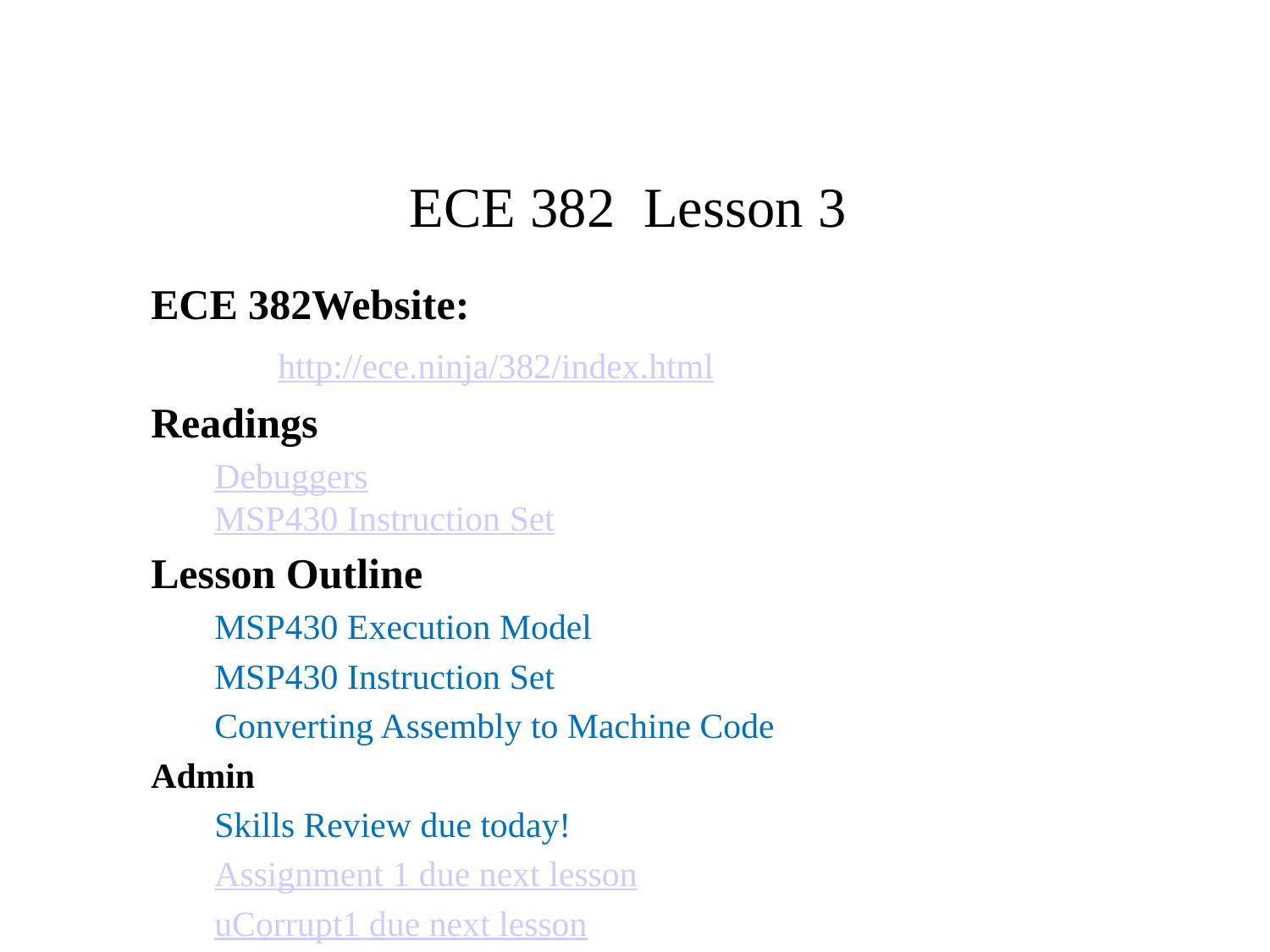

# ECE 382  Lesson 3
ECE 382Website:
	http://ece.ninja/382/index.html
Readings
Debuggers
MSP430 Instruction Set
Lesson Outline
MSP430 Execution Model
MSP430 Instruction Set
Converting Assembly to Machine Code
Admin
Skills Review due today!
Assignment 1 due next lesson
uCorrupt1 due next lesson